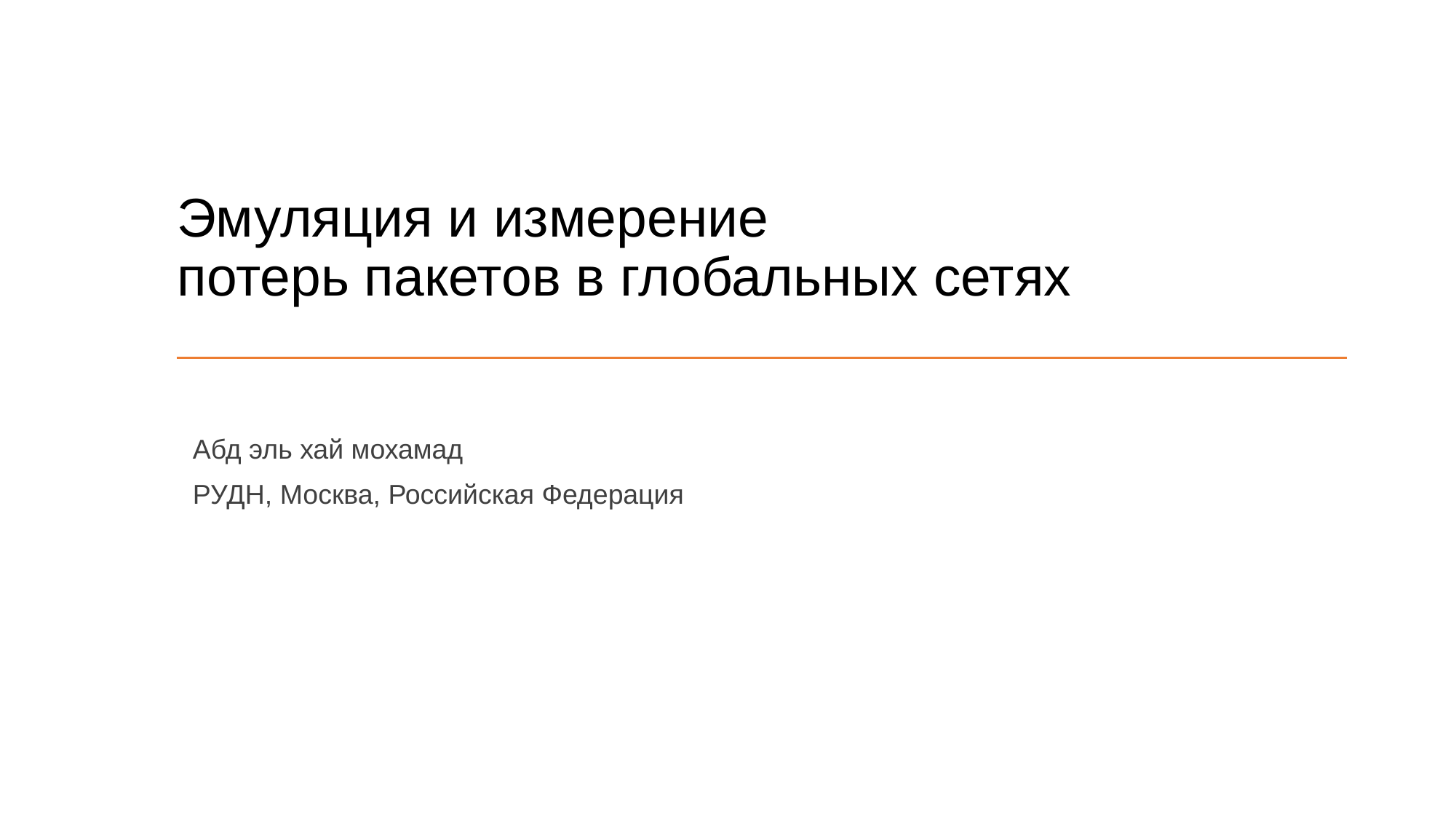

# Эмуляция и измерение
потерь пакетов в глобальных сетях
Абд эль хай мохамад
РУДН, Москва, Российская Федерация
1